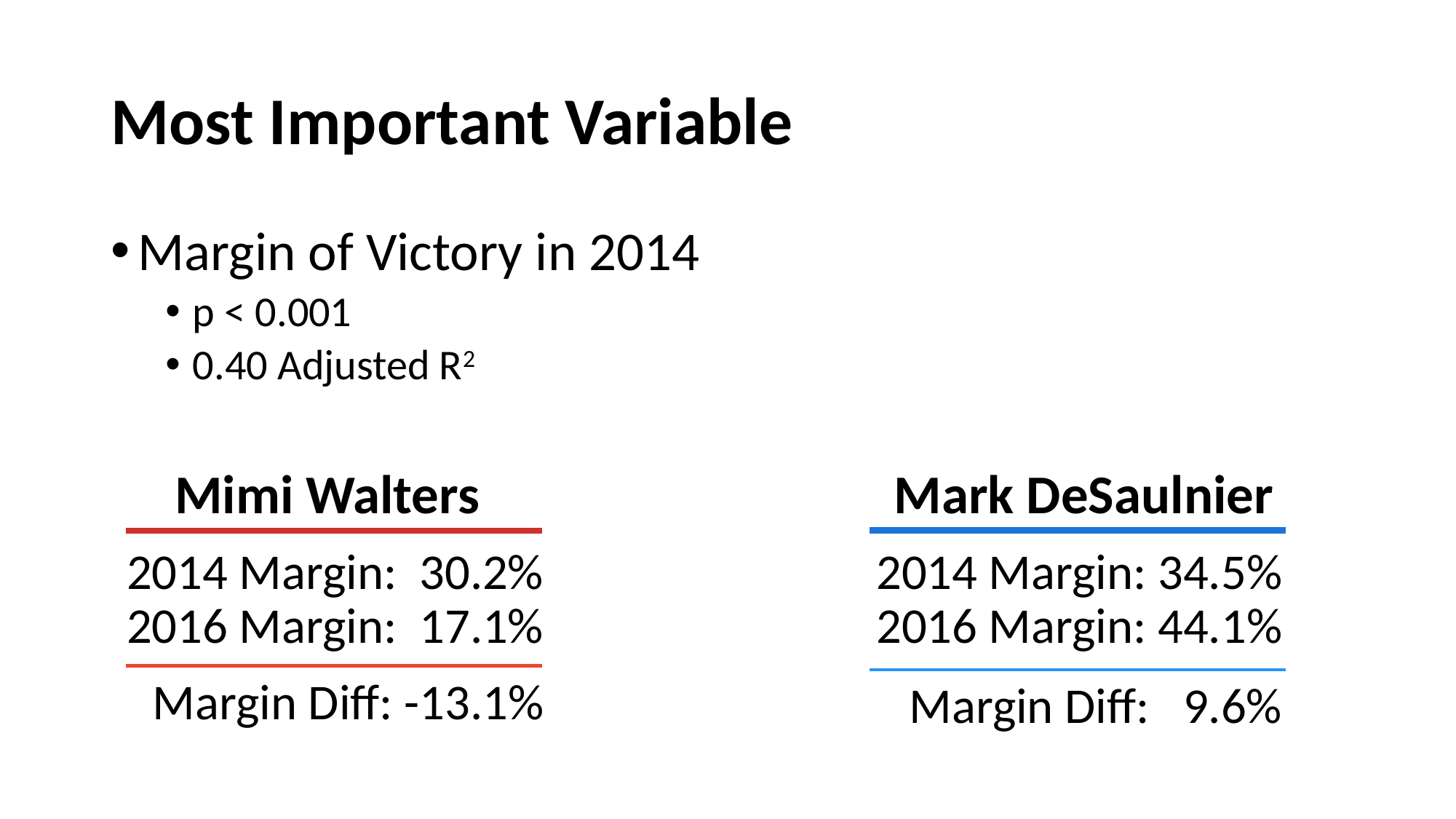

# Most Important Variable
Margin of Victory in 2014
p < 0.001
0.40 Adjusted R2
Mimi Walters
Mark DeSaulnier
2014 Margin: 34.5%
2016 Margin: 44.1%

Margin Diff:   9.6%
2014 Margin:  30.2%
2016 Margin:  17.1%

Margin Diff: -13.1%